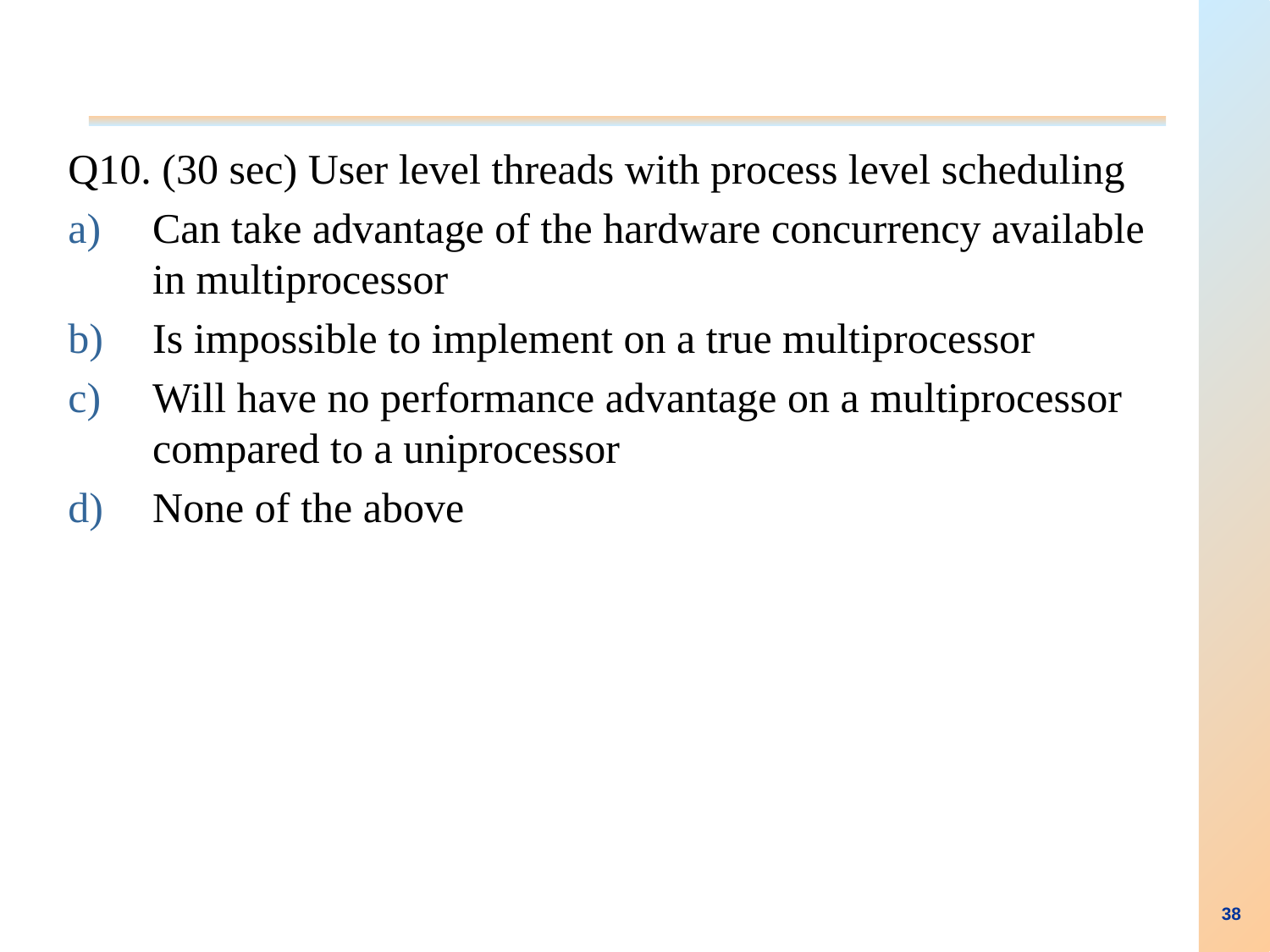

Q10. (30 sec) User level threads with process level scheduling
Can take advantage of the hardware concurrency available in multiprocessor
Is impossible to implement on a true multiprocessor
Will have no performance advantage on a multiprocessor compared to a uniprocessor
None of the above